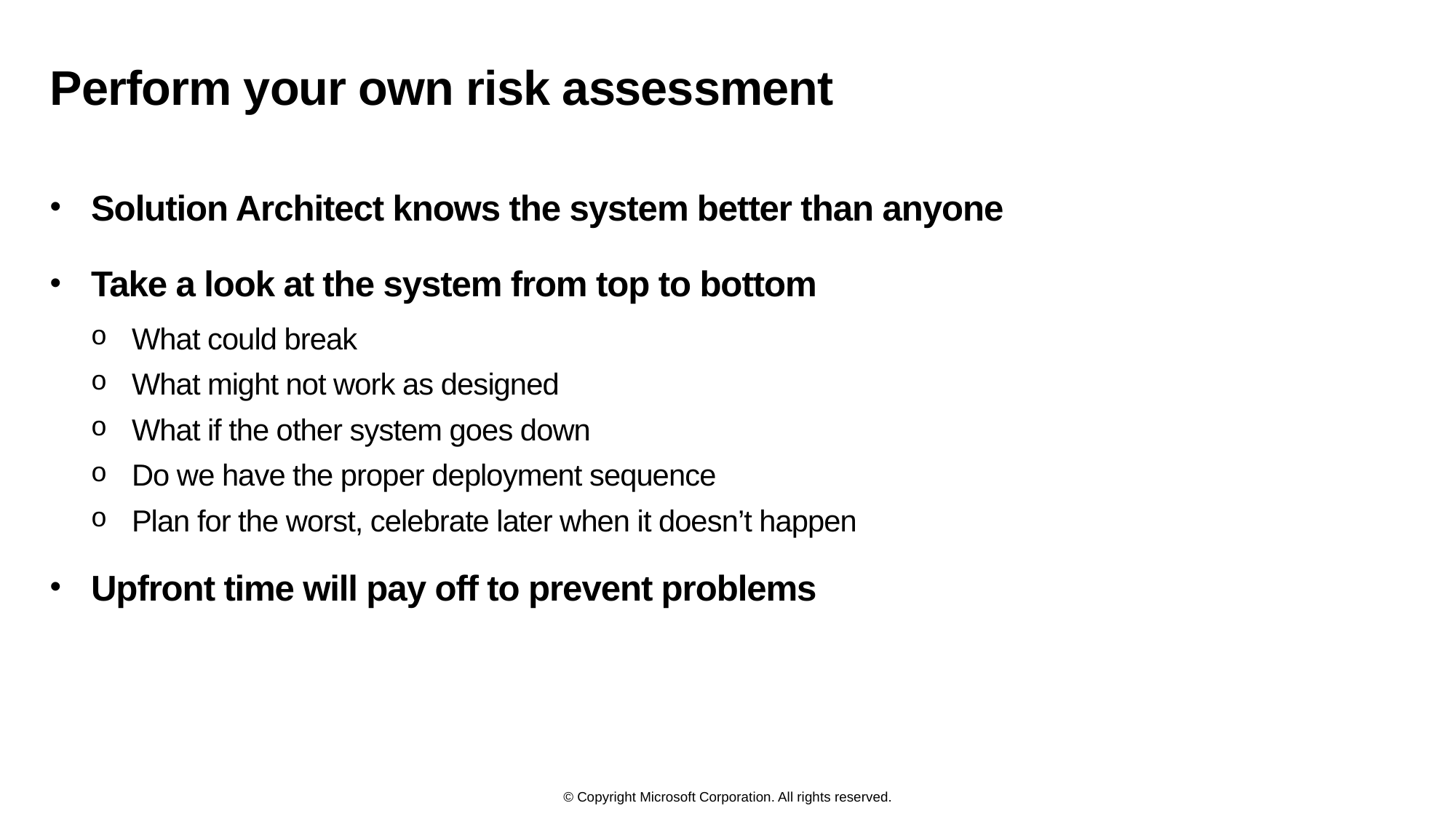

# Perform your own risk assessment
Solution Architect knows the system better than anyone
Take a look at the system from top to bottom
What could break
What might not work as designed
What if the other system goes down
Do we have the proper deployment sequence
Plan for the worst, celebrate later when it doesn’t happen
Upfront time will pay off to prevent problems